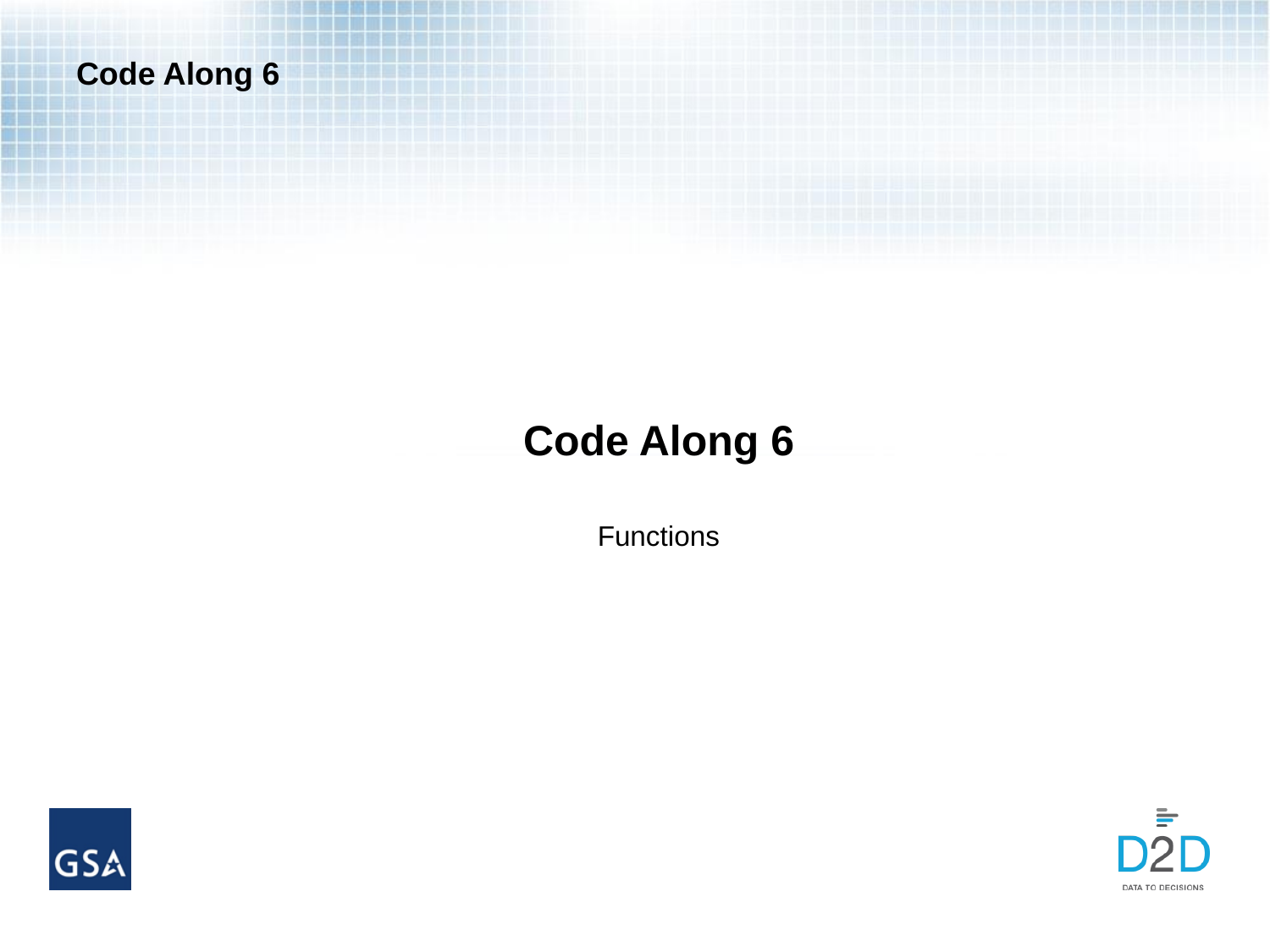

# Code Along 6

Code Along 6

Functions